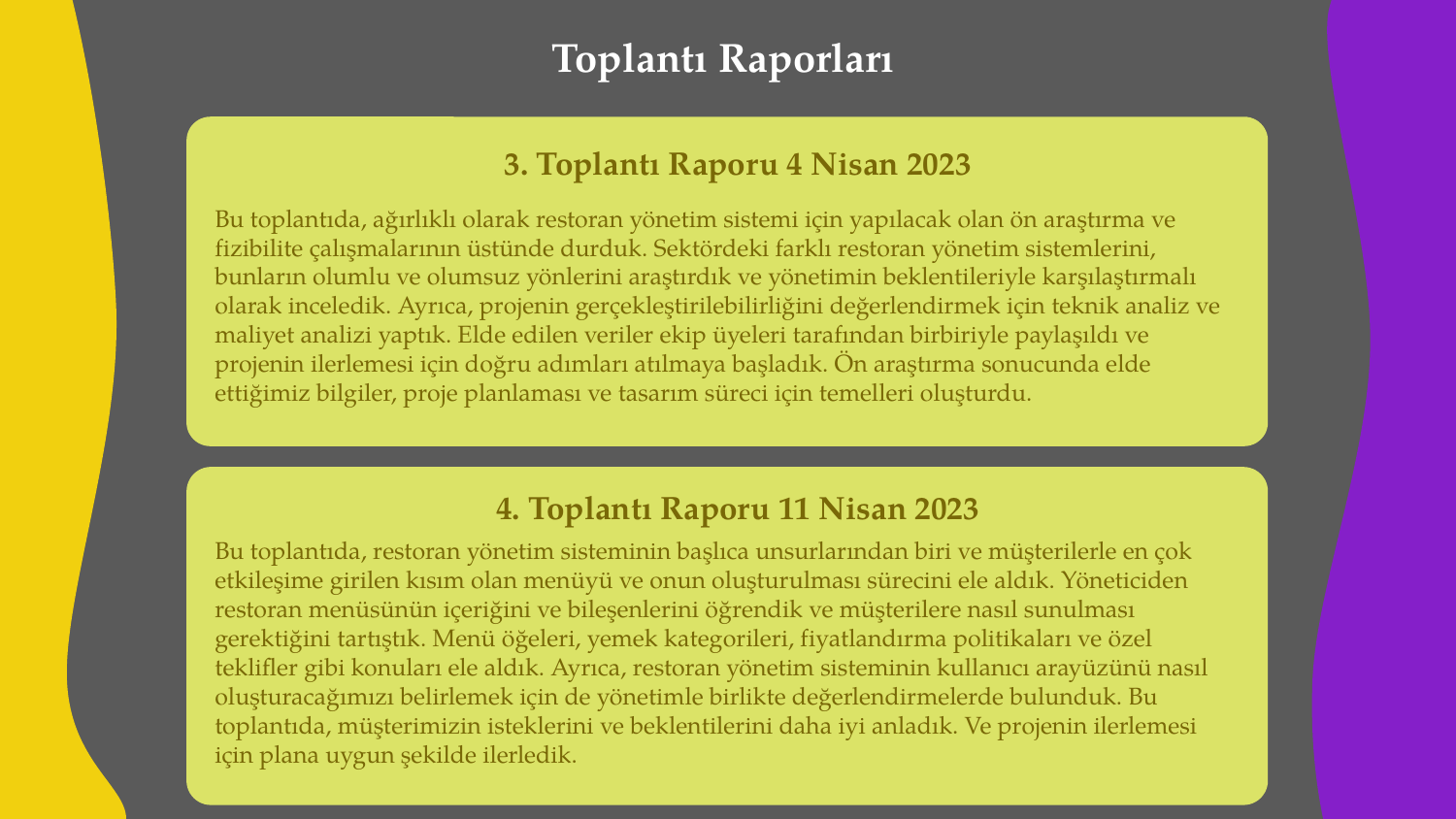

Toplantı Raporları

3. Toplantı Raporu 4 Nisan 2023
Bu toplantıda, ağırlıklı olarak restoran yönetim sistemi için yapılacak olan ön araştırma ve fizibilite çalışmalarının üstünde durduk. Sektördeki farklı restoran yönetim sistemlerini, bunların olumlu ve olumsuz yönlerini araştırdık ve yönetimin beklentileriyle karşılaştırmalı olarak inceledik. Ayrıca, projenin gerçekleştirilebilirliğini değerlendirmek için teknik analiz ve maliyet analizi yaptık. Elde edilen veriler ekip üyeleri tarafından birbiriyle paylaşıldı ve projenin ilerlemesi için doğru adımları atılmaya başladık. Ön araştırma sonucunda elde ettiğimiz bilgiler, proje planlaması ve tasarım süreci için temelleri oluşturdu.

4. Toplantı Raporu 11 Nisan 2023
Bu toplantıda, restoran yönetim sisteminin başlıca unsurlarından biri ve müşterilerle en çok etkileşime girilen kısım olan menüyü ve onun oluşturulması sürecini ele aldık. Yöneticiden restoran menüsünün içeriğini ve bileşenlerini öğrendik ve müşterilere nasıl sunulması gerektiğini tartıştık. Menü öğeleri, yemek kategorileri, fiyatlandırma politikaları ve özel teklifler gibi konuları ele aldık. Ayrıca, restoran yönetim sisteminin kullanıcı arayüzünü nasıl oluşturacağımızı belirlemek için de yönetimle birlikte değerlendirmelerde bulunduk. Bu toplantıda, müşterimizin isteklerini ve beklentilerini daha iyi anladık. Ve projenin ilerlemesi için plana uygun şekilde ilerledik.